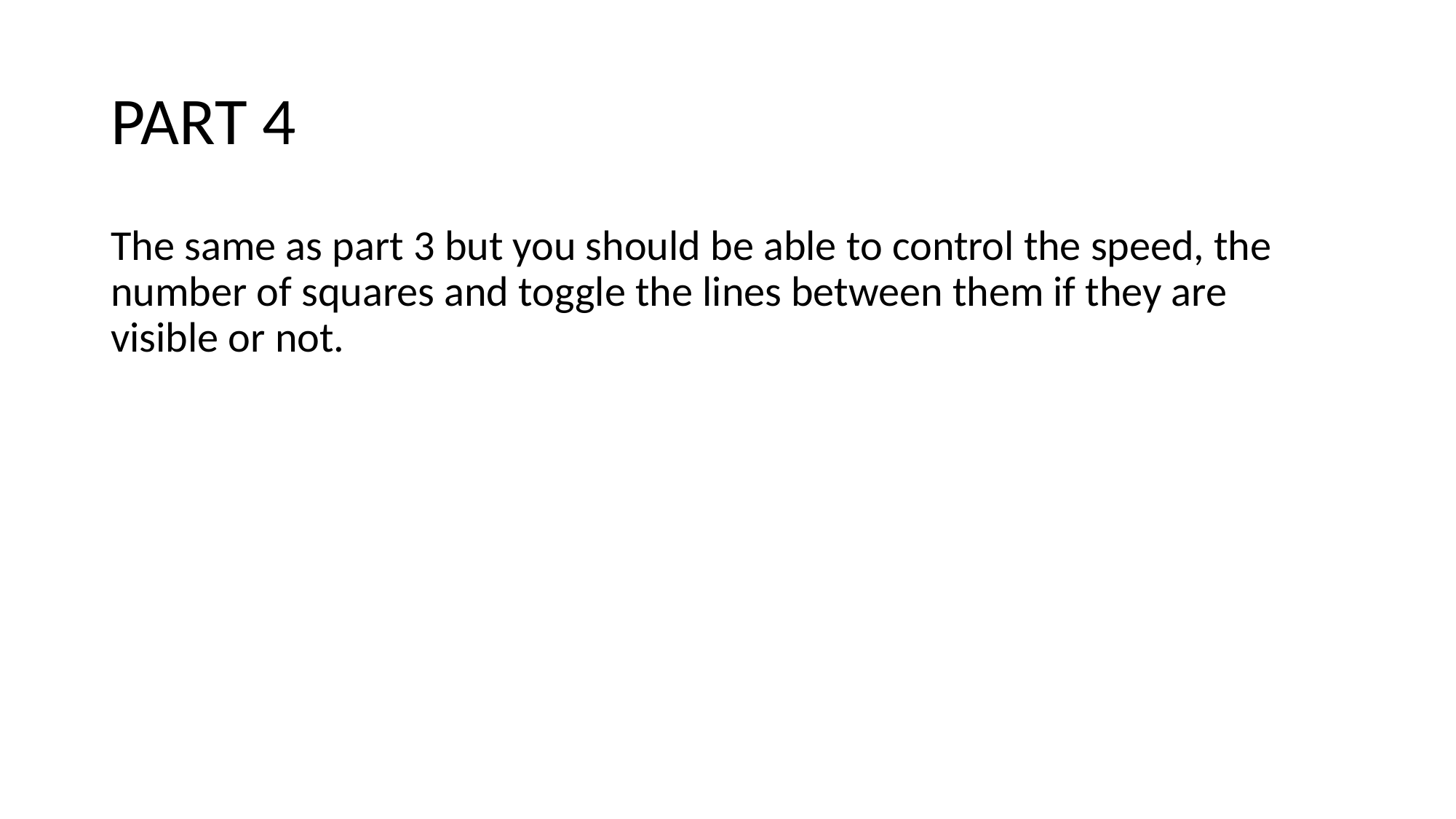

# PART 4
The same as part 3 but you should be able to control the speed, the number of squares and toggle the lines between them if they are visible or not.